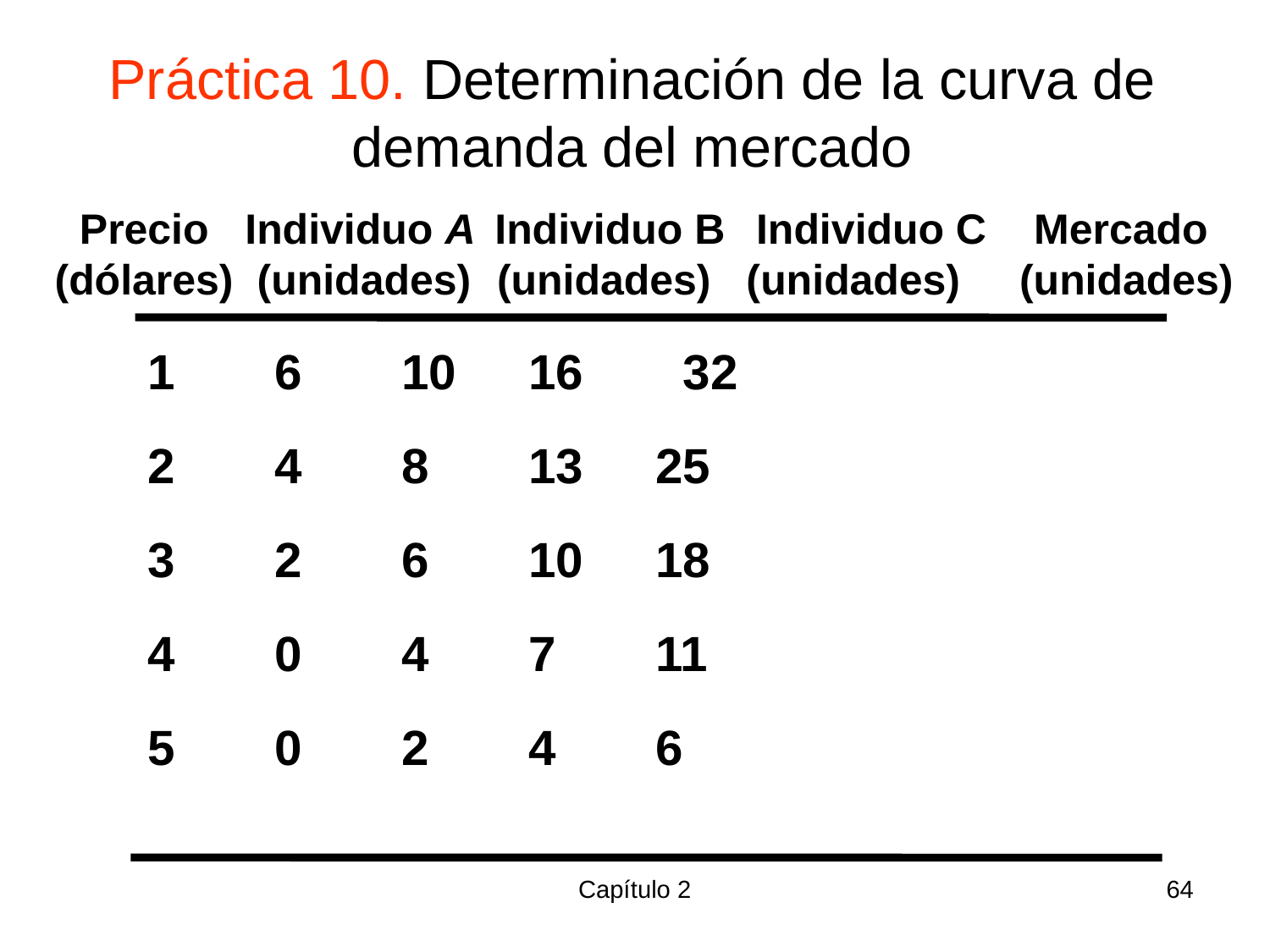

# Práctica 10. Determinación de la curva de demanda del mercado
	Precio	   Individuo A	 Individuo B	 Individuo C	    Mercado
	(dólares)	  (unidades)	(unidades)	   (unidades)     (unidades)

1	6	10	16	  32
2	4	8	13	25
3	2	6	10	18
4	0	4	7	11
5	0	2	4	6

Capítulo 2
64